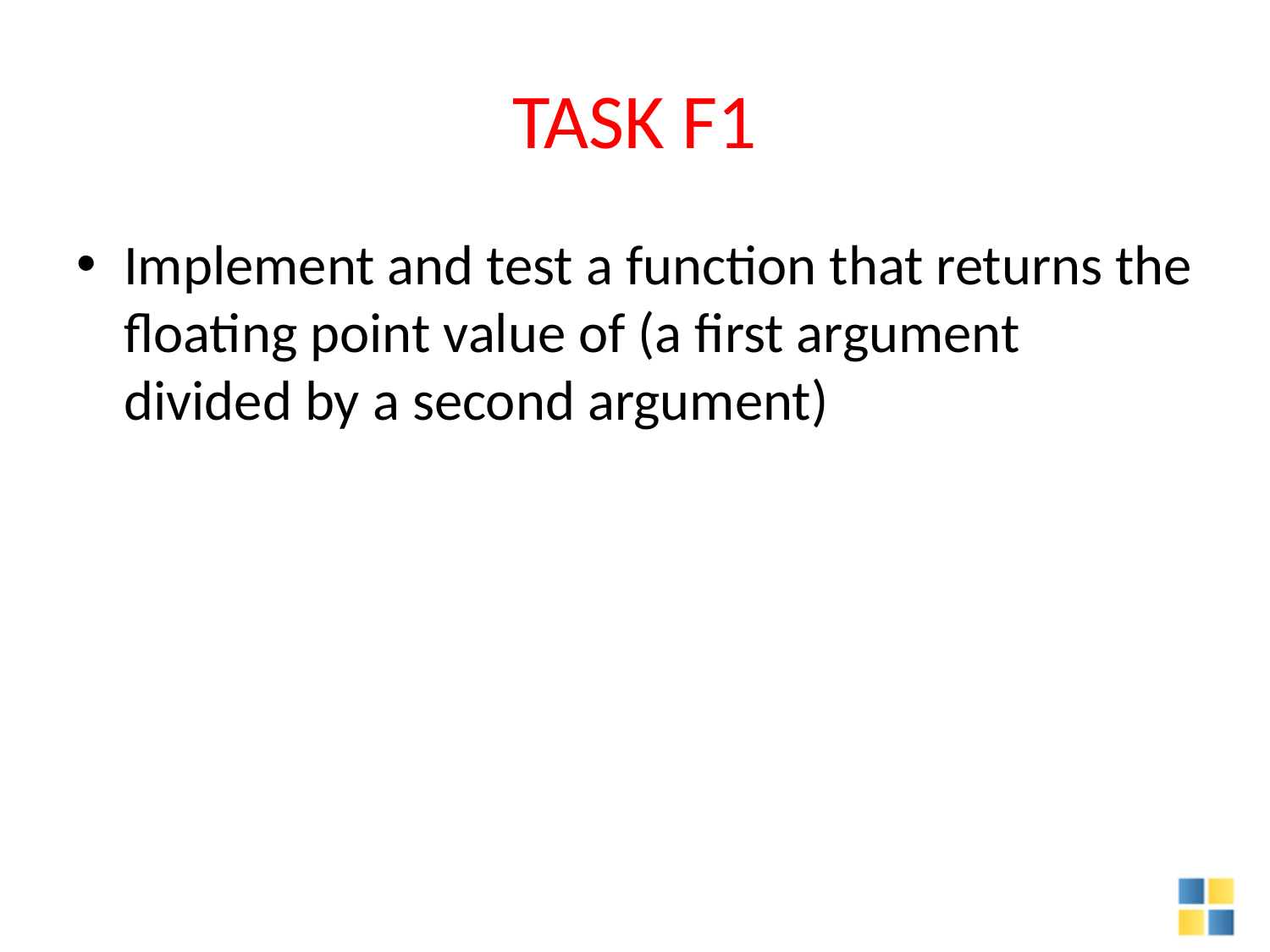

# TASK F1
Implement and test a function that returns the floating point value of (a first argument divided by a second argument)